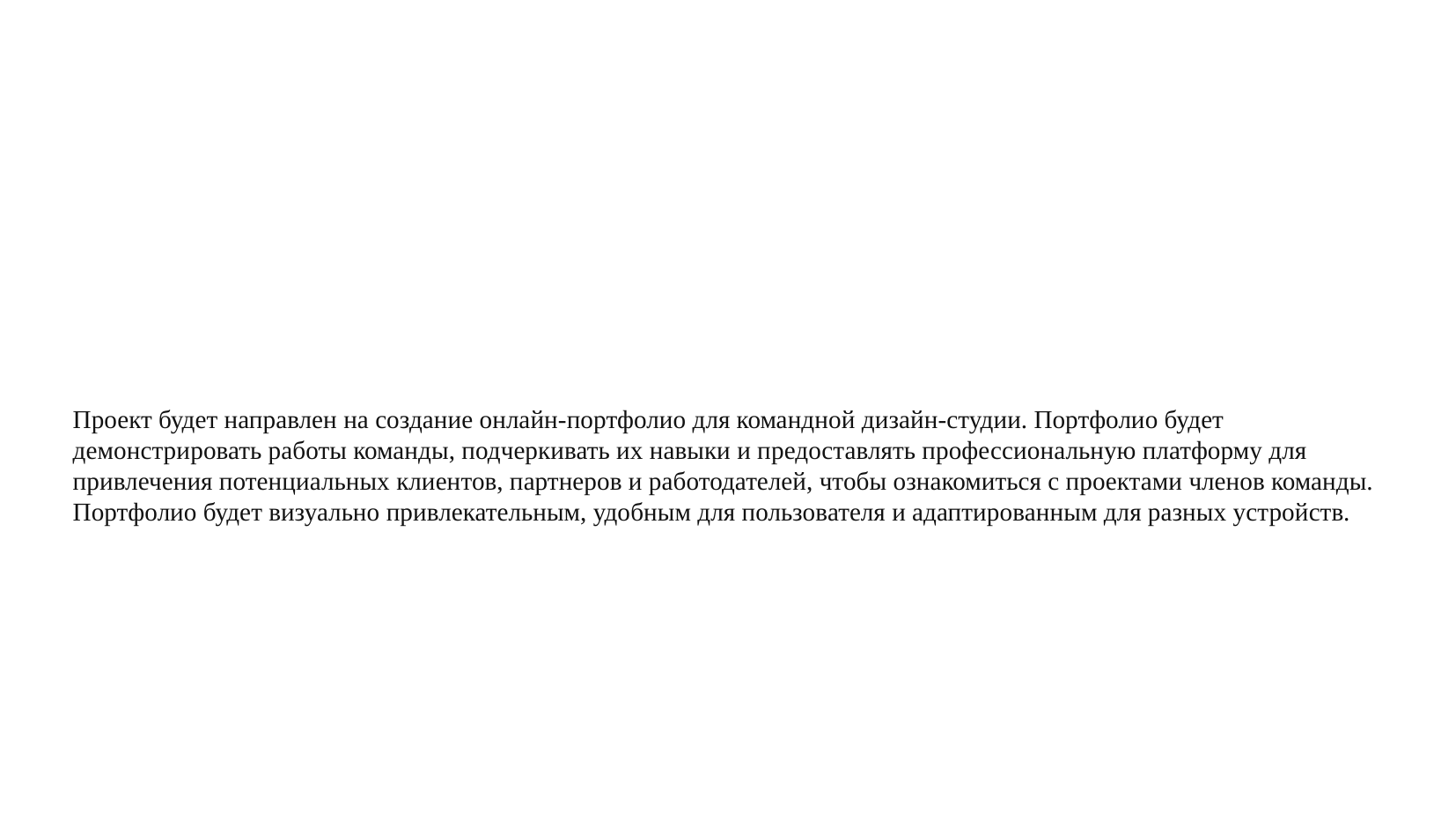

# Проект будет направлен на создание онлайн-портфолио для командной дизайн-студии. Портфолио будет демонстрировать работы команды, подчеркивать их навыки и предоставлять профессиональную платформу для привлечения потенциальных клиентов, партнеров и работодателей, чтобы ознакомиться с проектами членов команды. Портфолио будет визуально привлекательным, удобным для пользователя и адаптированным для разных устройств.